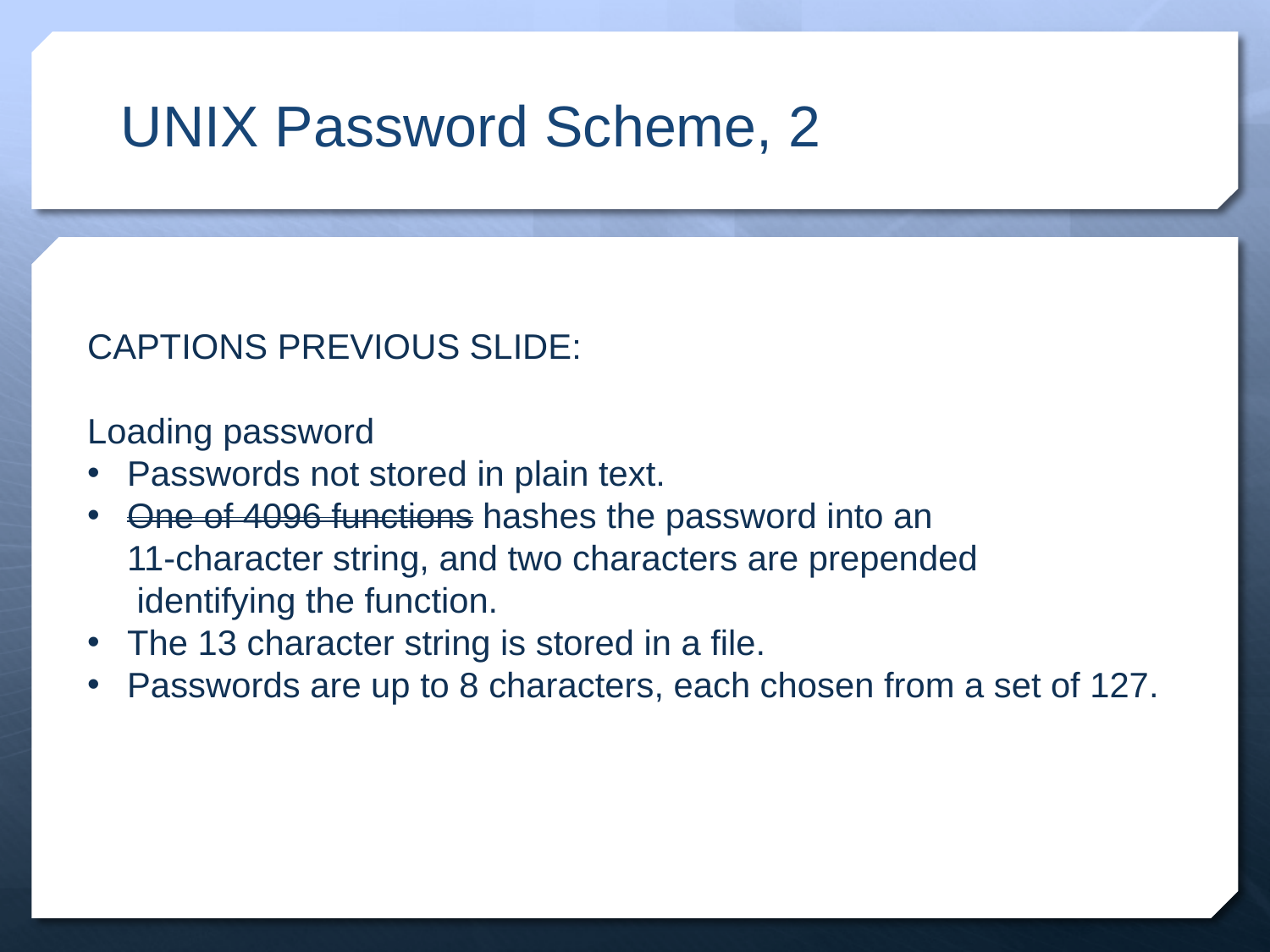

# UNIX Password Scheme, 2
CAPTIONS PREVIOUS SLIDE:

Loading password
Passwords not stored in plain text.
One of 4096 functions hashes the password into an
11-character string, and two characters are prepended
 identifying the function.
The 13 character string is stored in a file.
Passwords are up to 8 characters, each chosen from a set of 127.